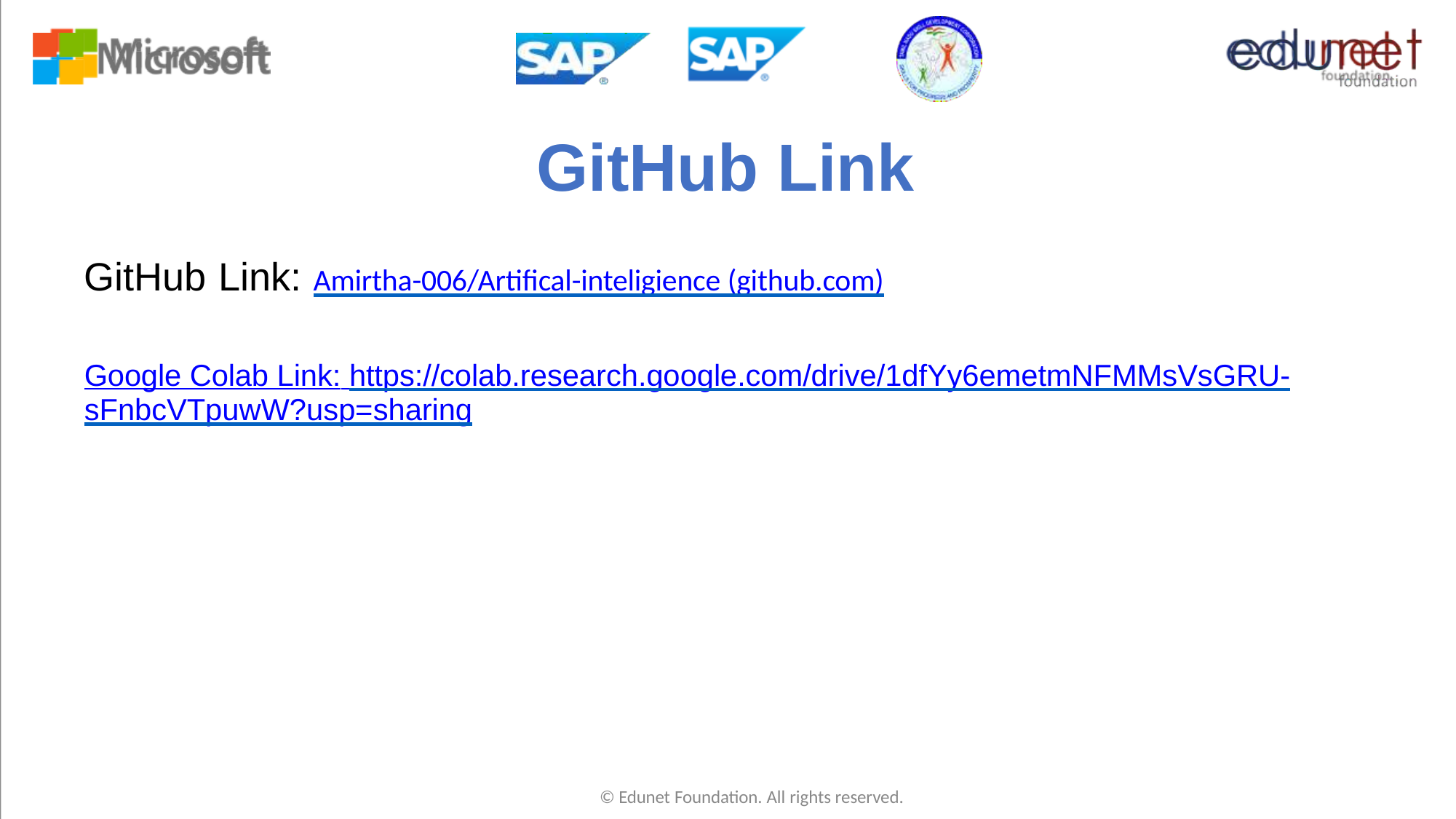

# GitHub Link
GitHub Link: Amirtha-006/Artifical-inteligience (github.com)

Google Colab Link: https://colab.research.google.com/drive/1dfYy6emetmNFMMsVsGRU-
sFnbcVTpuwW?usp=sharing
© Edunet Foundation. All rights reserved.